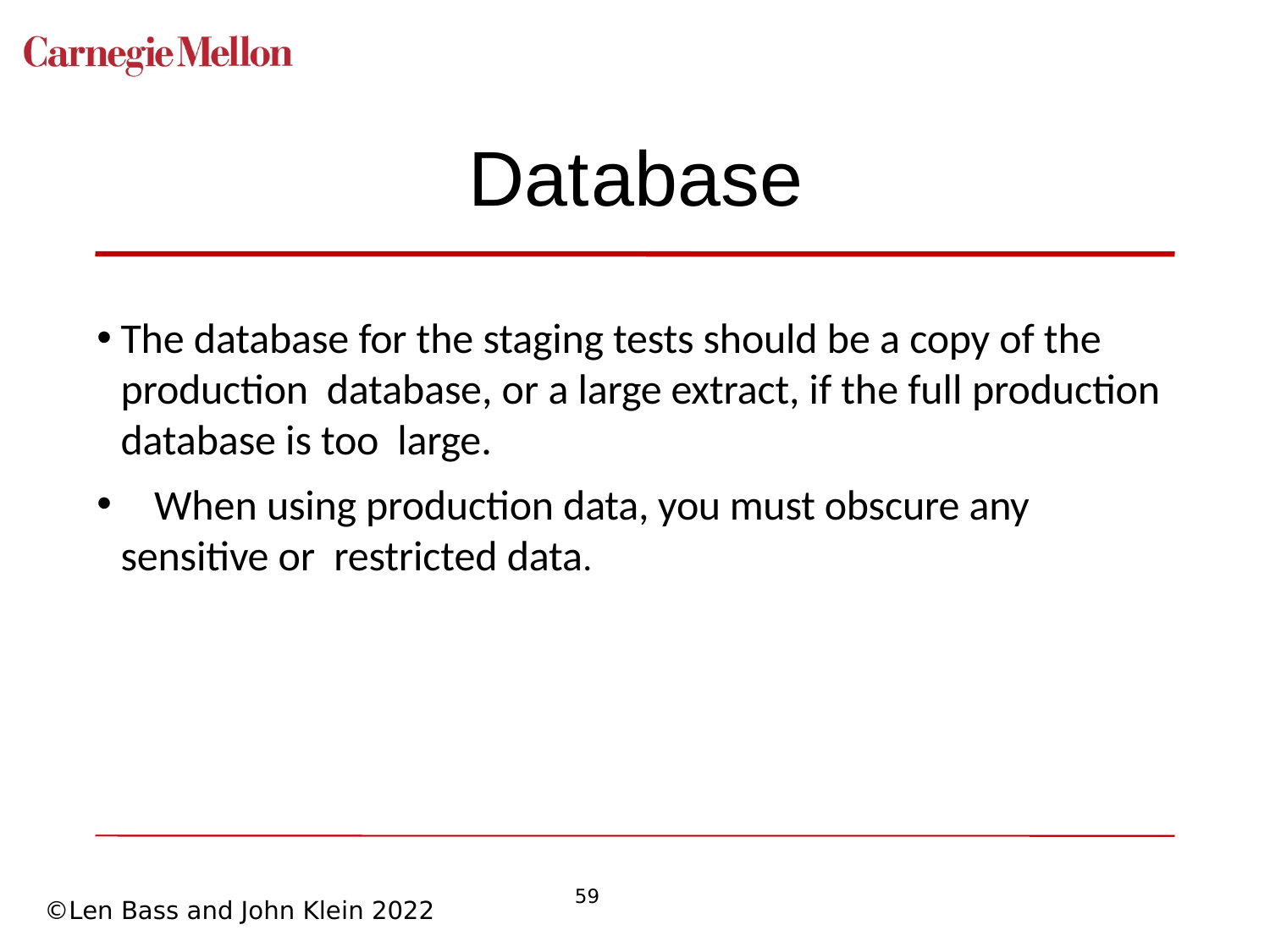

# Database
The database for the staging tests should be a copy of the production  database, or a large extract, if the full production database is too  large.
	When using production data, you must obscure any sensitive or  restricted data.